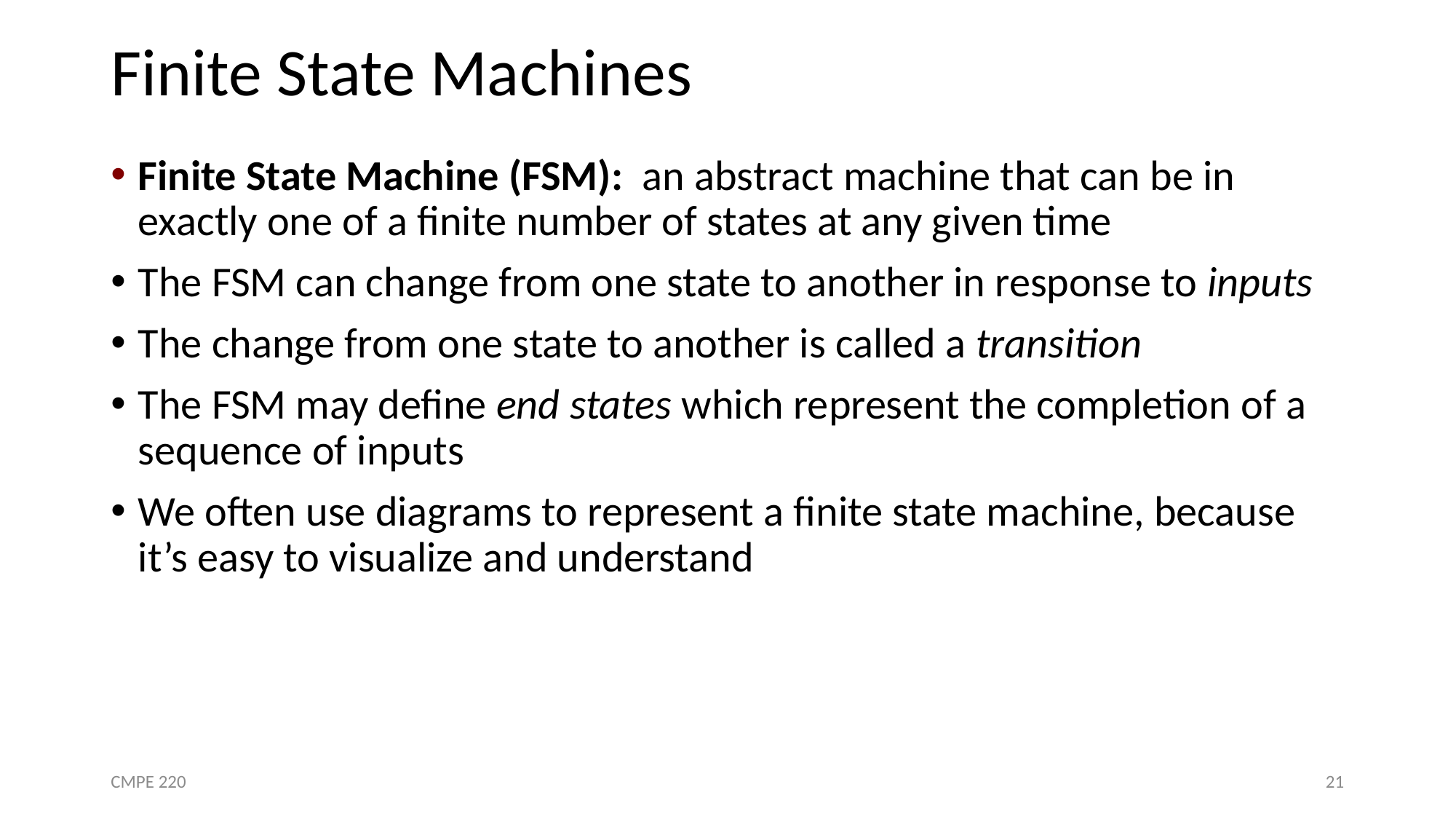

# Finite State Machines
Finite State Machine (FSM):  an abstract machine that can be in exactly one of a finite number of states at any given time
The FSM can change from one state to another in response to inputs
The change from one state to another is called a transition
The FSM may define end states which represent the completion of a sequence of inputs
We often use diagrams to represent a finite state machine, because it’s easy to visualize and understand
CMPE 220
21